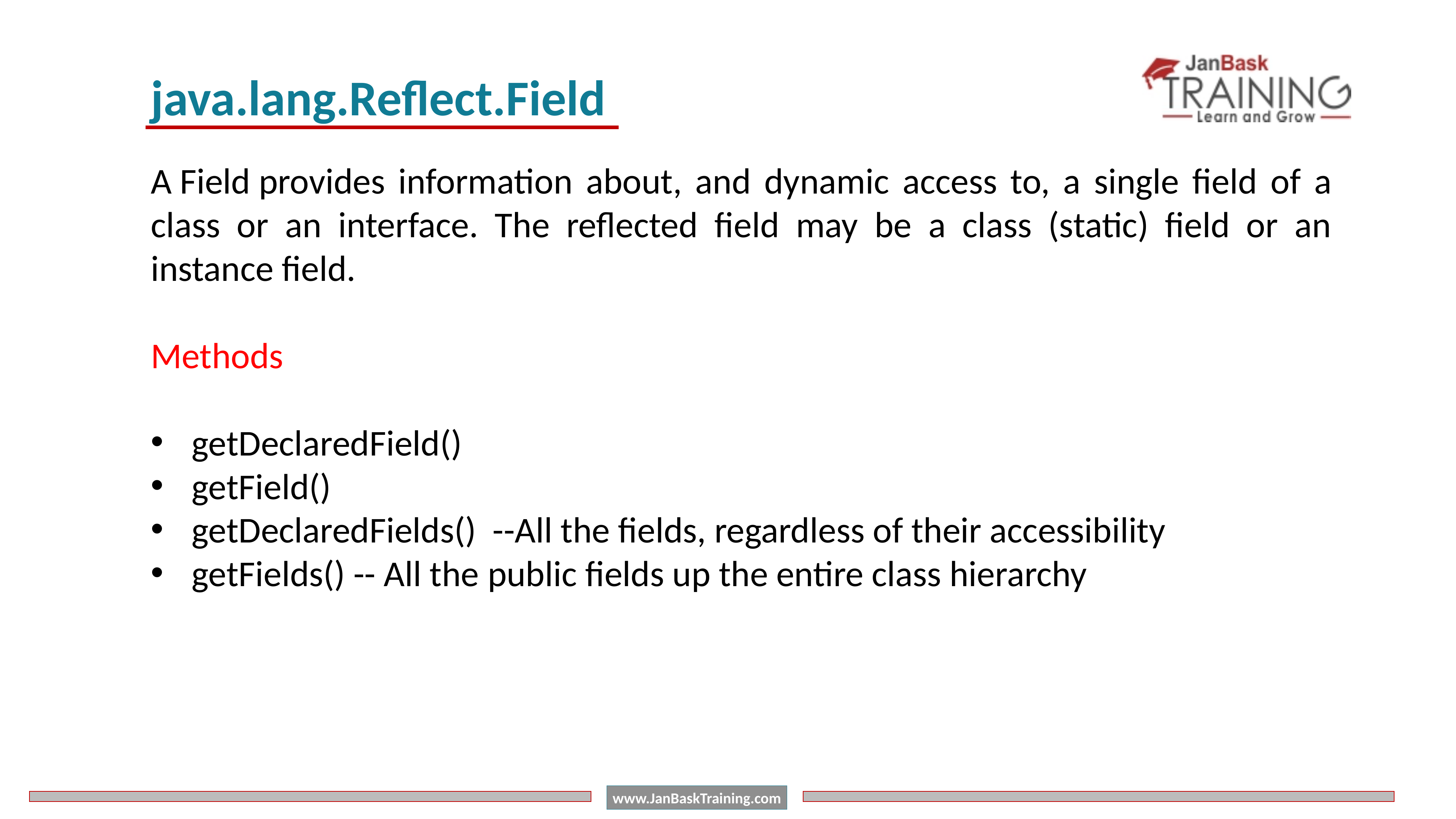

java.lang.Reflect.Field

A Field provides information about, and dynamic access to, a single field of a class or an interface. The reflected field may be a class (static) field or an instance field.

Methods

getDeclaredField()
getField()
getDeclaredFields()  --All the fields, regardless of their accessibility
getFields() -- All the public fields up the entire class hierarchy